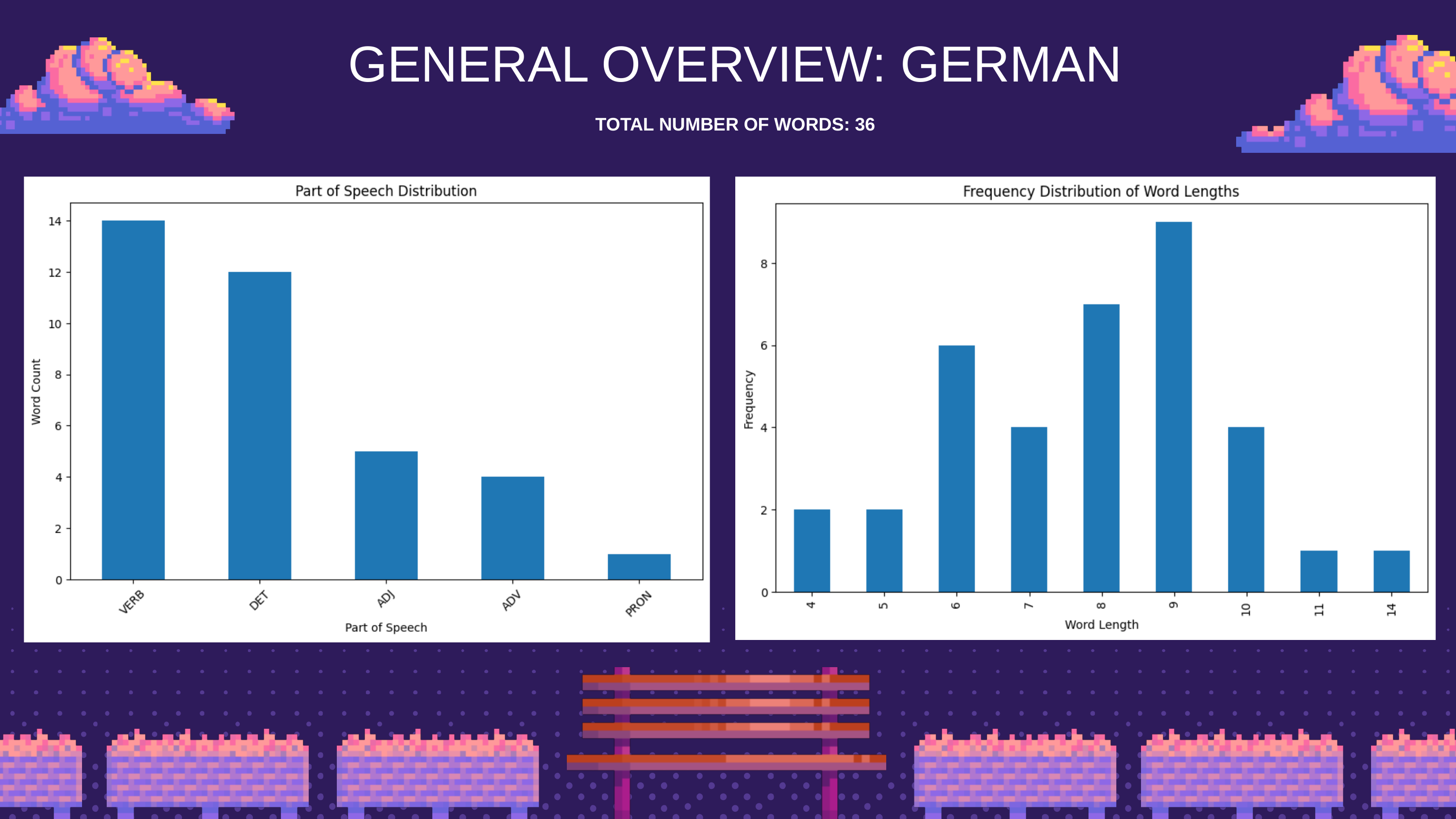

GENERAL OVERVIEW: GERMAN

TOTAL NUMBER OF WORDS: 36